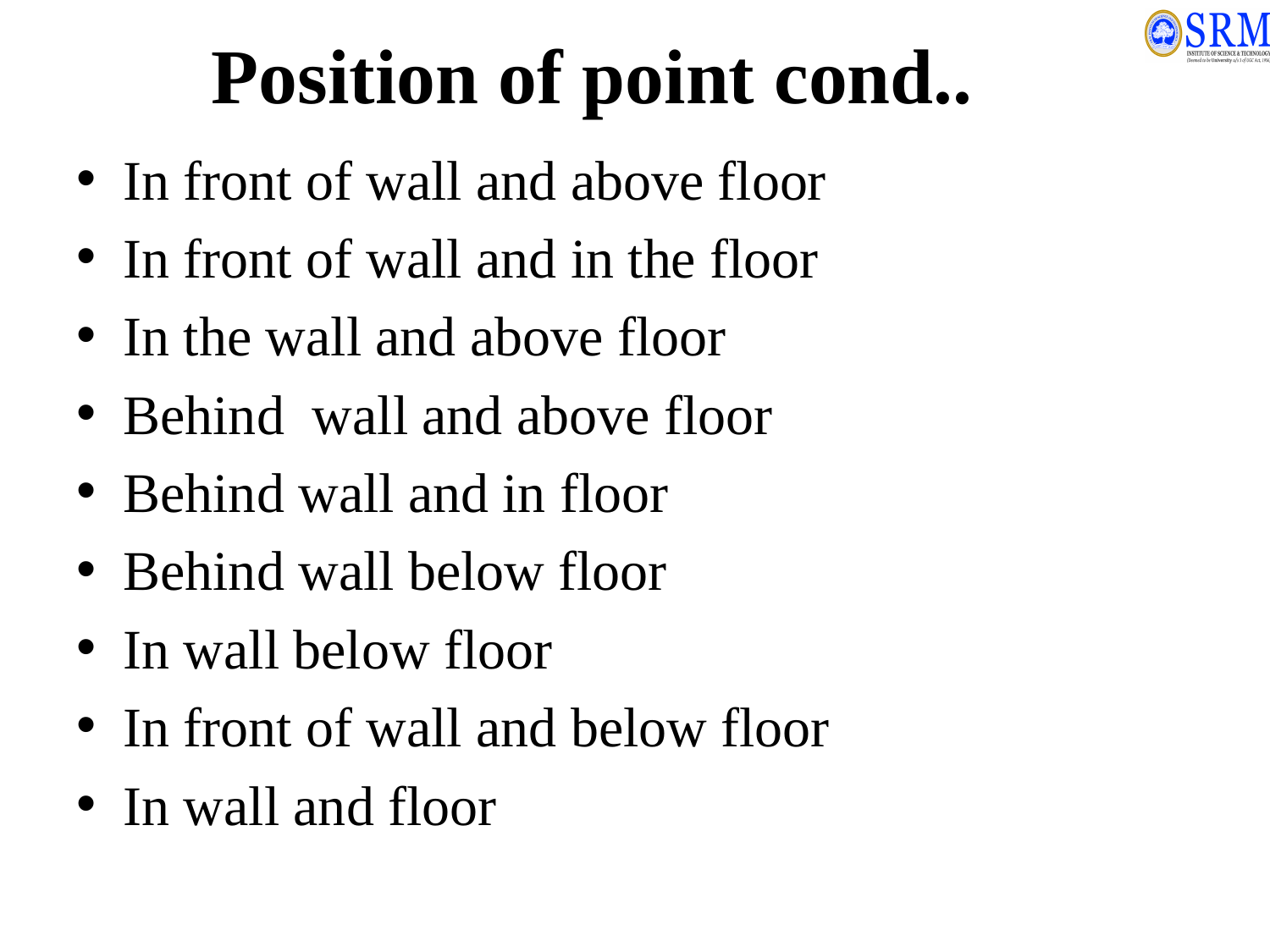

# Position of point cond..
In front of wall and above floor
In front of wall and in the floor
In the wall and above floor
Behind  wall and above floor
Behind wall and in floor
Behind wall below floor
In wall below floor
In front of wall and below floor
In wall and floor